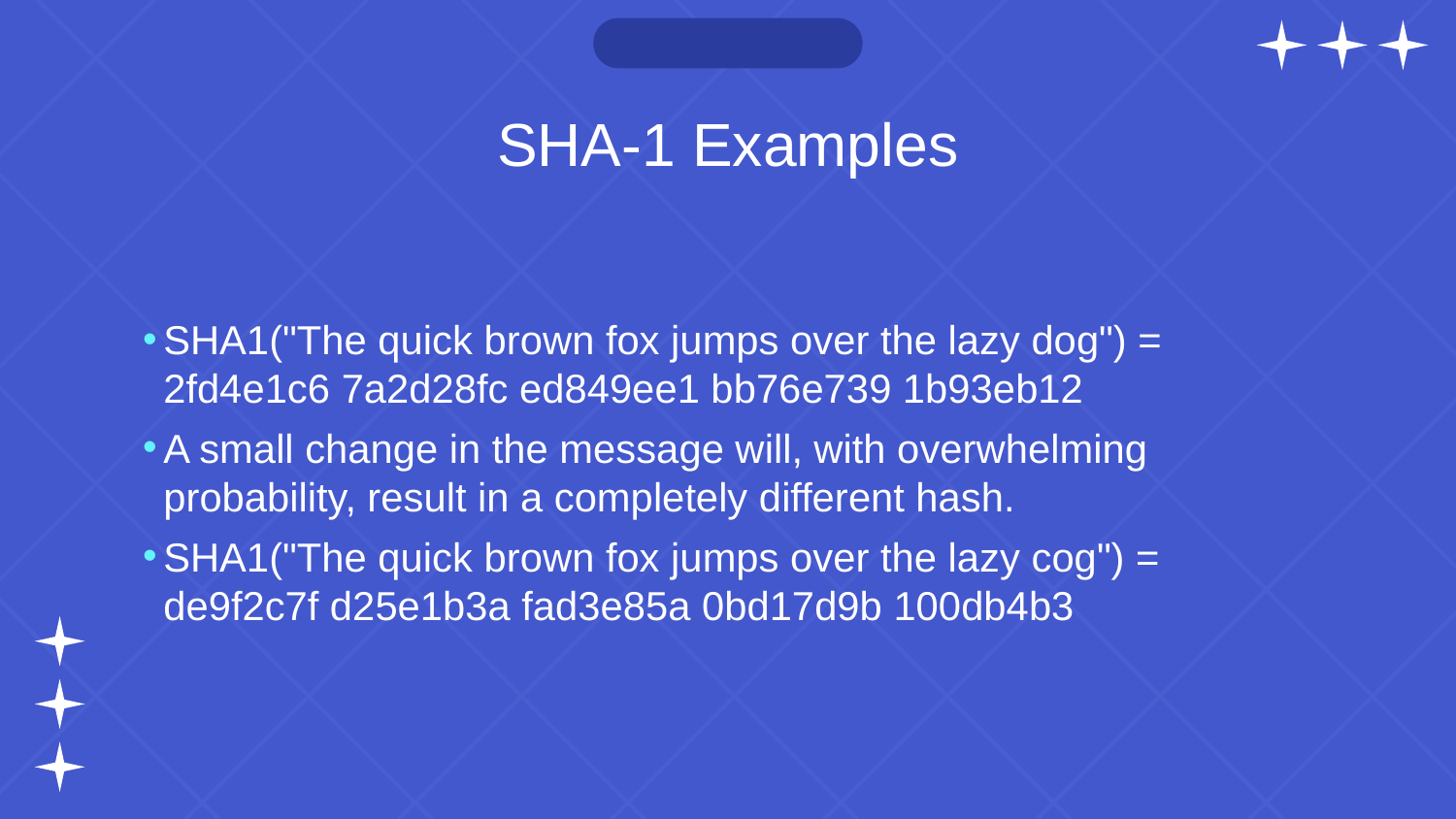

# SHA-1 Examples
SHA1("The quick brown fox jumps over the lazy dog") = 2fd4e1c6 7a2d28fc ed849ee1 bb76e739 1b93eb12
A small change in the message will, with overwhelming probability, result in a completely different hash.
SHA1("The quick brown fox jumps over the lazy cog") = de9f2c7f d25e1b3a fad3e85a 0bd17d9b 100db4b3